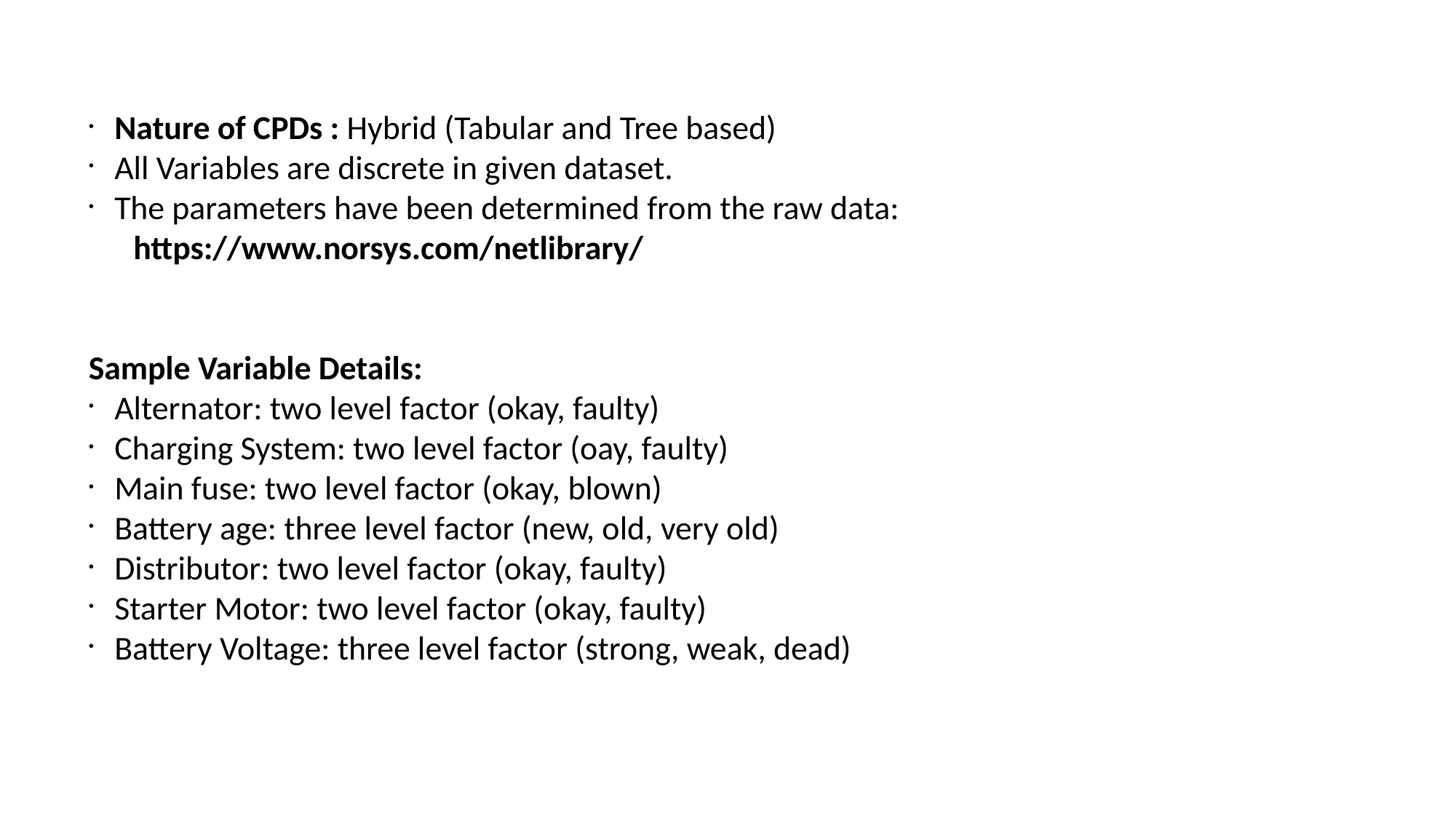

Nature of CPDs : Hybrid (Tabular and Tree based)
All Variables are discrete in given dataset.
The parameters have been determined from the raw data:
      https://www.norsys.com/netlibrary/

Sample Variable Details:
Alternator: two level factor (okay, faulty)
Charging System: two level factor (oay, faulty)
Main fuse: two level factor (okay, blown)
Battery age: three level factor (new, old, very old)
Distributor: two level factor (okay, faulty)
Starter Motor: two level factor (okay, faulty)
Battery Voltage: three level factor (strong, weak, dead)